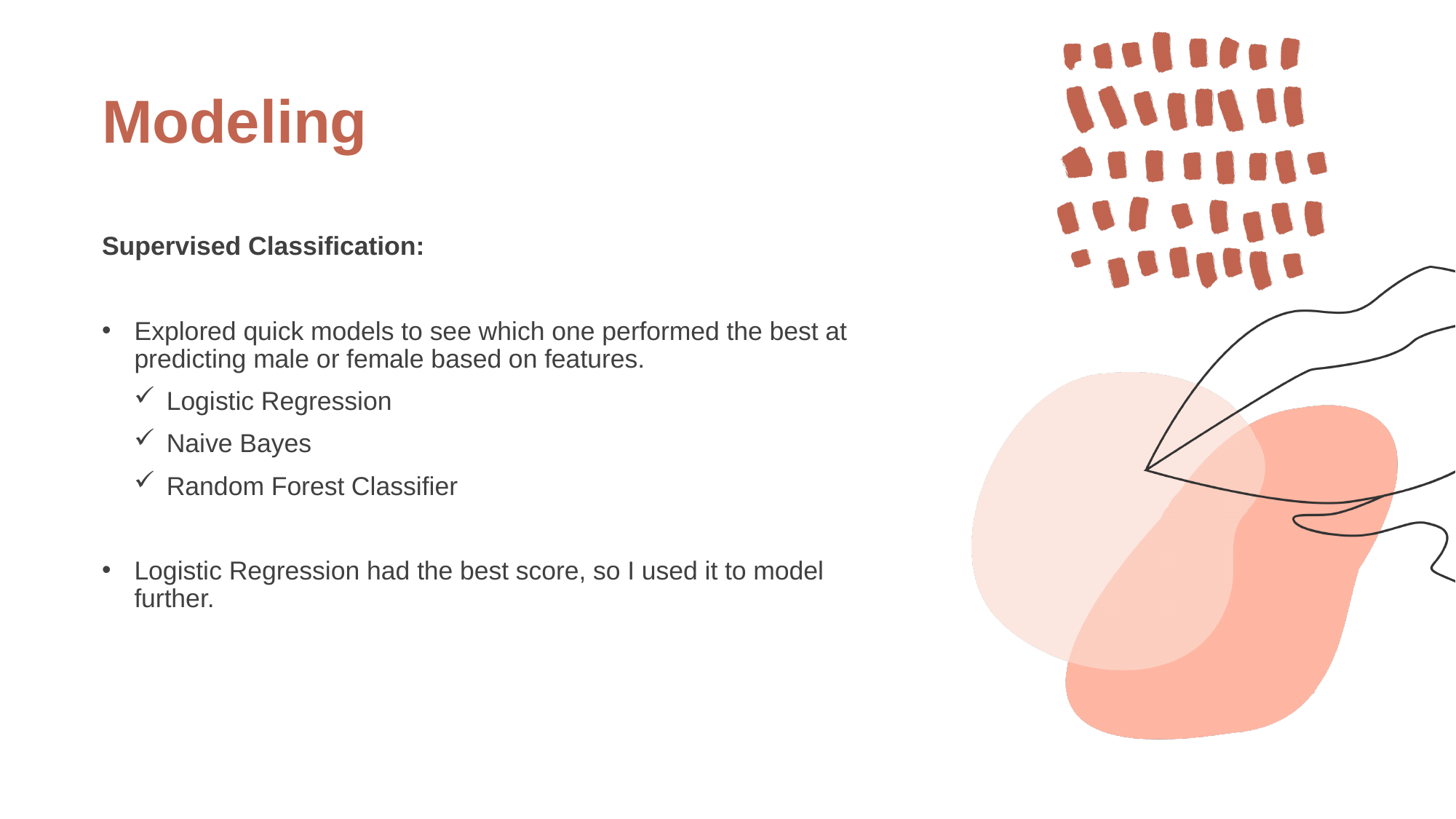

# Modeling
Supervised Classification:

Explored quick models to see which one performed the best at predicting male or female based on features.
Logistic Regression
Naive Bayes
Random Forest Classifier

Logistic Regression had the best score, so I used it to model further.